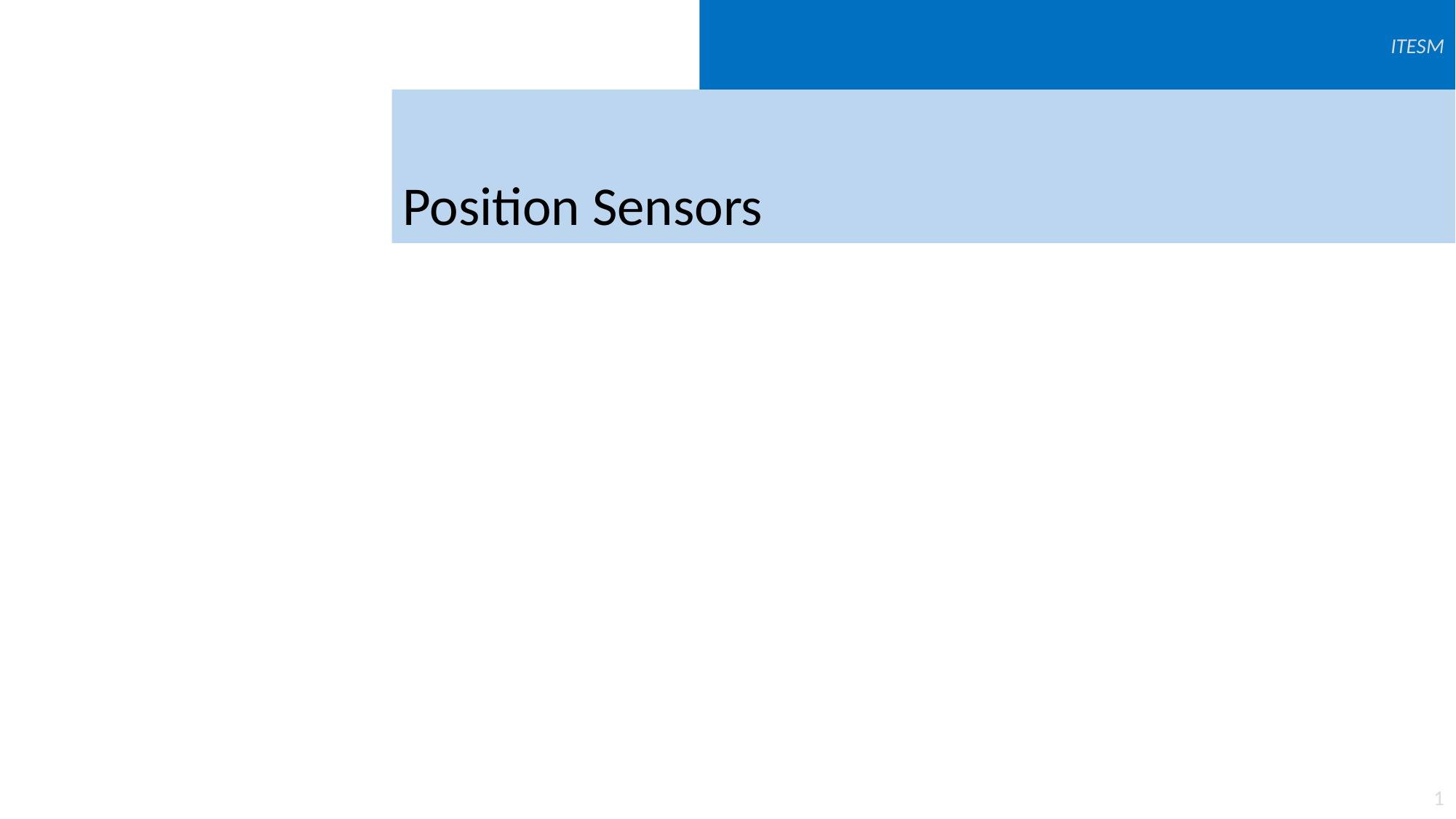

ITESM
# Position Sensors
DR. JESUS-Arturo Escobedo-CABELLO

1